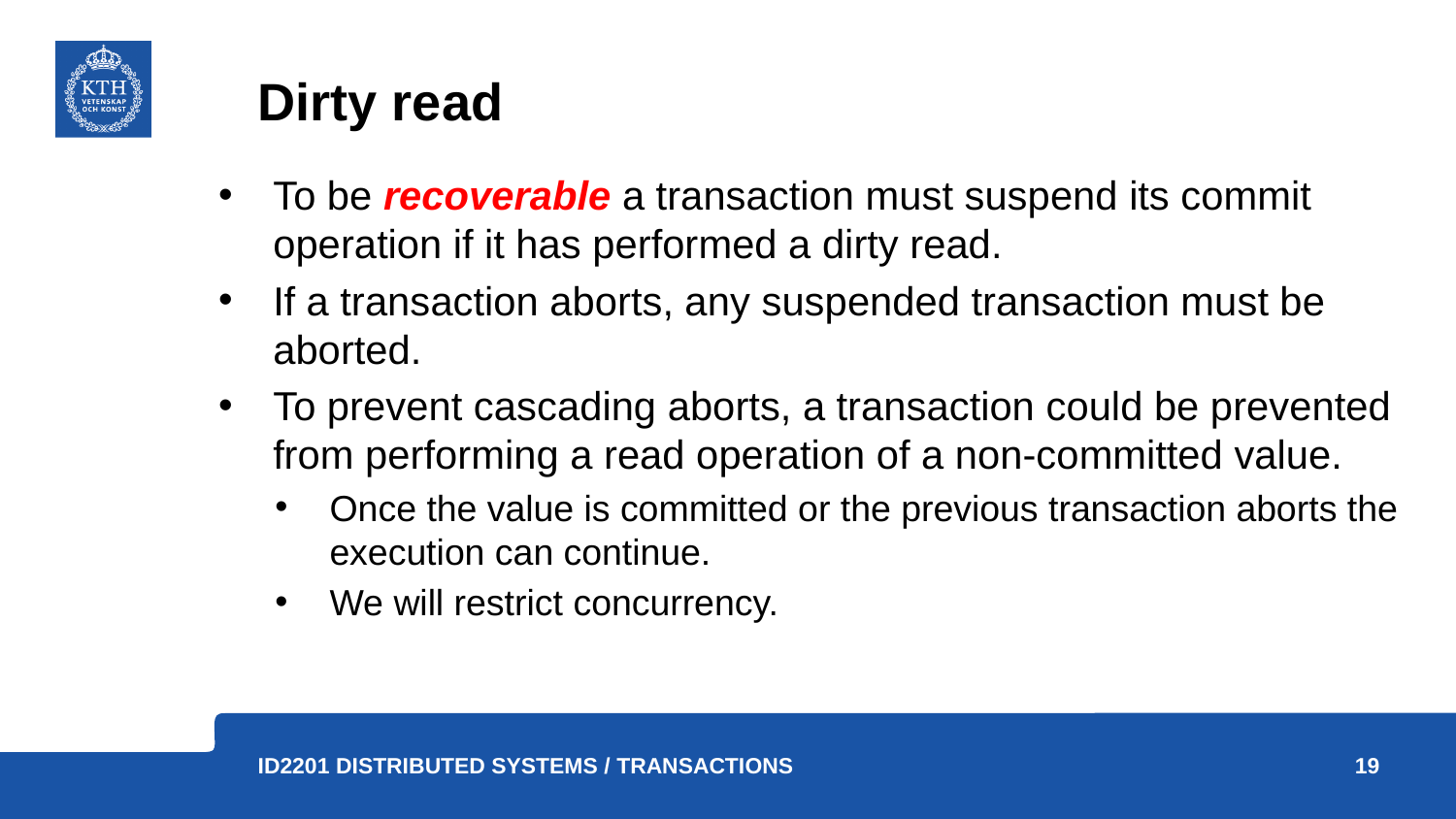

# Dirty read
To be recoverable a transaction must suspend its commit operation if it has performed a dirty read.
If a transaction aborts, any suspended transaction must be aborted.
To prevent cascading aborts, a transaction could be prevented from performing a read operation of a non-committed value.
Once the value is committed or the previous transaction aborts the execution can continue.
We will restrict concurrency.
19
ID2201 Distributed Systems / Transactions